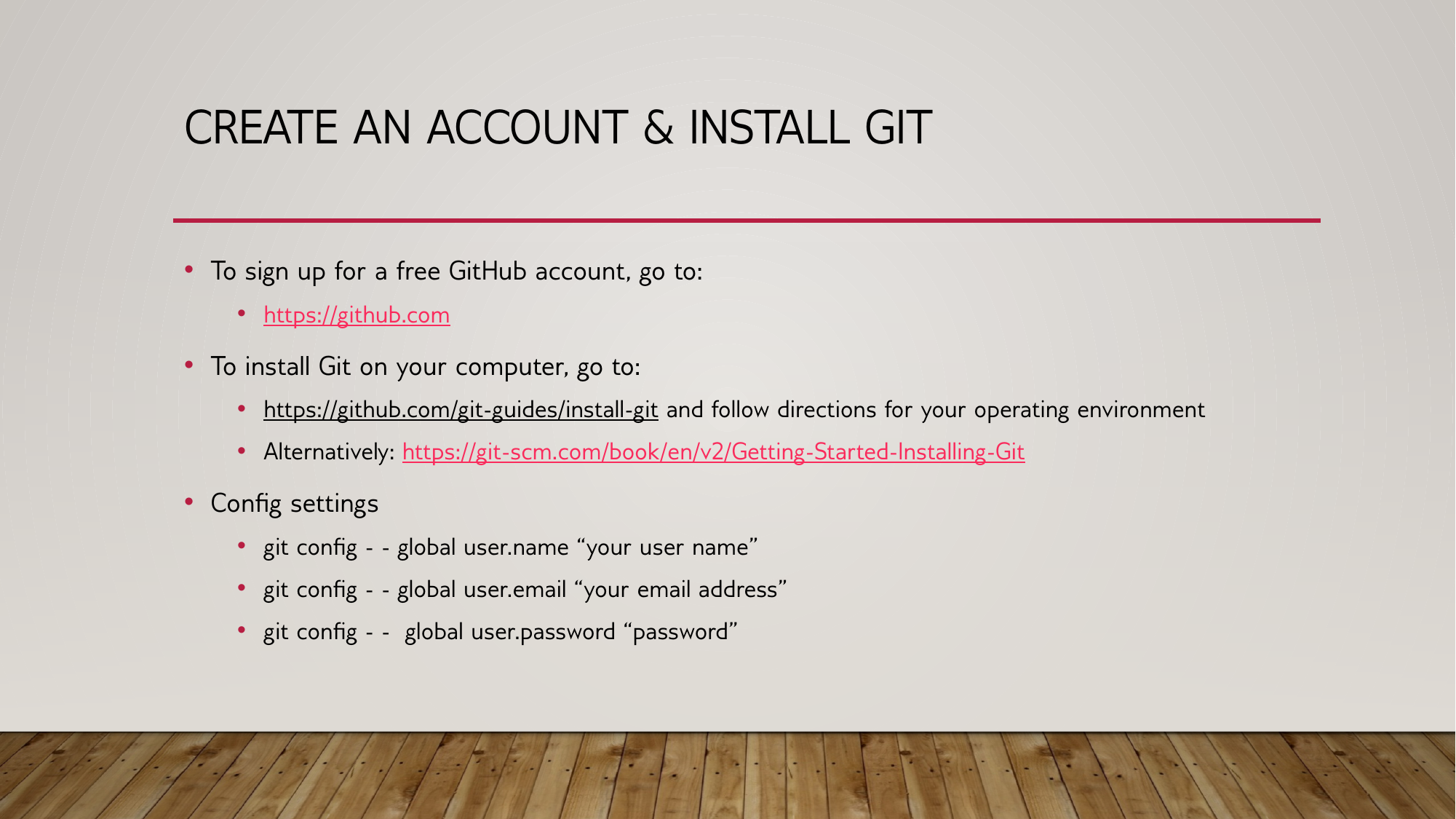

# Create an account & Install GIT
To sign up for a free GitHub account, go to:
https://github.com
To install Git on your computer, go to:
https://github.com/git-guides/install-git and follow directions for your operating environment
Alternatively: https://git-scm.com/book/en/v2/Getting-Started-Installing-Git
Config settings
git config - - global user.name “your user name”
git config - - global user.email “your email address”
git config - -  global user.password “password”